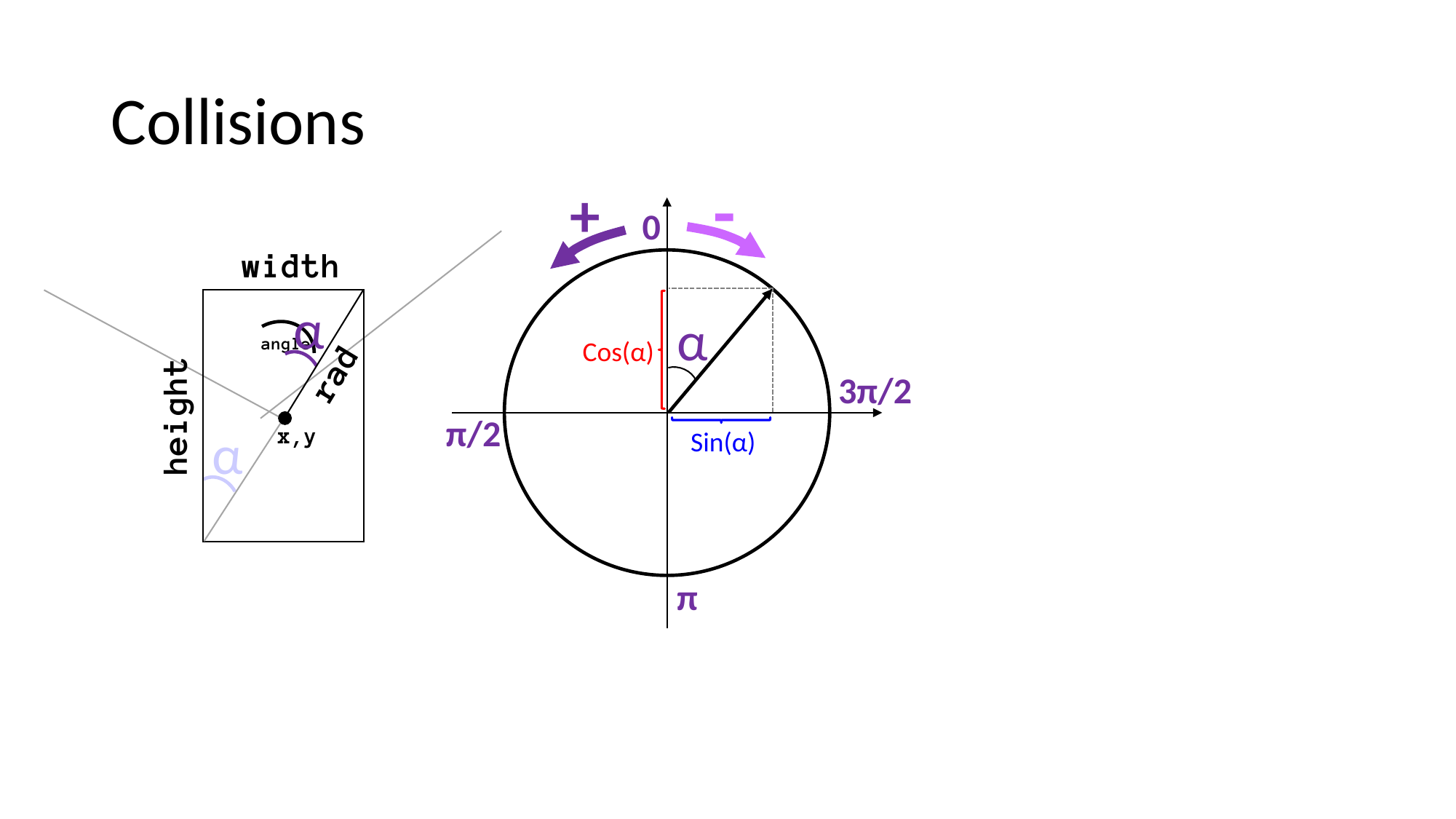

# Collisions

-
+
0

α

Sin(α)
Cos(α)
3π/2
π/2
π

angle
width
α

rad

height
x,y
α